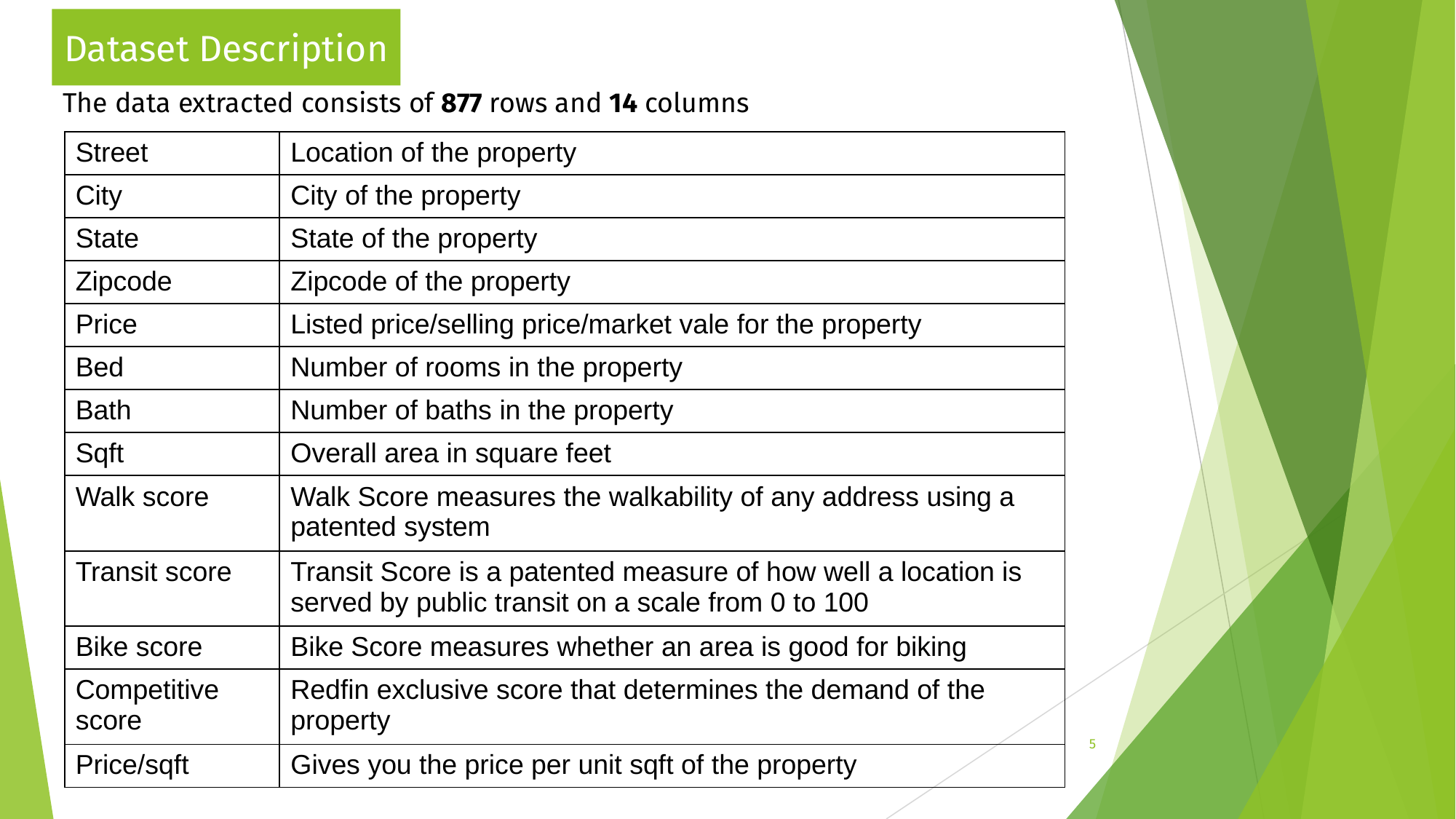

Dataset Description
The data extracted consists of 877 rows and 14 columns
| Street | Location of the property |
| --- | --- |
| City | City of the property |
| State | State of the property |
| Zipcode | Zipcode of the property |
| Price | Listed price/selling price/market vale for the property |
| Bed | Number of rooms in the property |
| Bath | Number of baths in the property |
| Sqft | Overall area in square feet |
| Walk score | Walk Score measures the walkability of any address using a patented system |
| Transit score | Transit Score is a patented measure of how well a location is served by public transit on a scale from 0 to 100 |
| Bike score | Bike Score measures whether an area is good for biking |
| Competitive score | Redfin exclusive score that determines the demand of the property |
| Price/sqft | Gives you the price per unit sqft of the property |
5